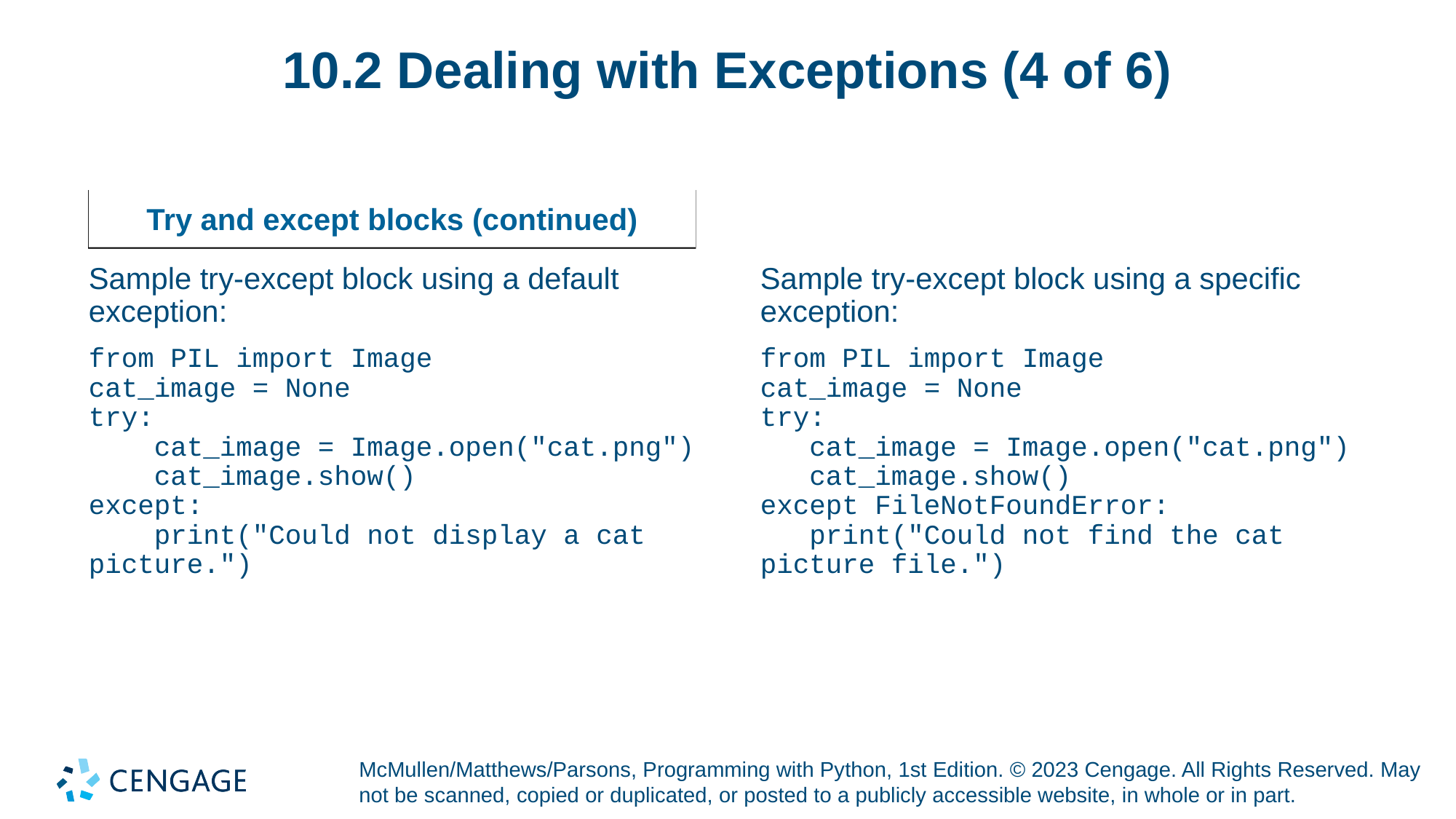

# 10.2 Dealing with Exceptions (4 of 6)
Try and except blocks (continued)
Sample try-except block using a default exception:
from PIL import Image
cat_image = None
try:
    cat_image = Image.open("cat.png")
    cat_image.show()
except:
    print("Could not display a cat picture.")
Sample try-except block using a specific exception:
from PIL import Image
cat_image = None
try:
   cat_image = Image.open("cat.png")
   cat_image.show()
except FileNotFoundError:
   print("Could not find the cat picture file.")